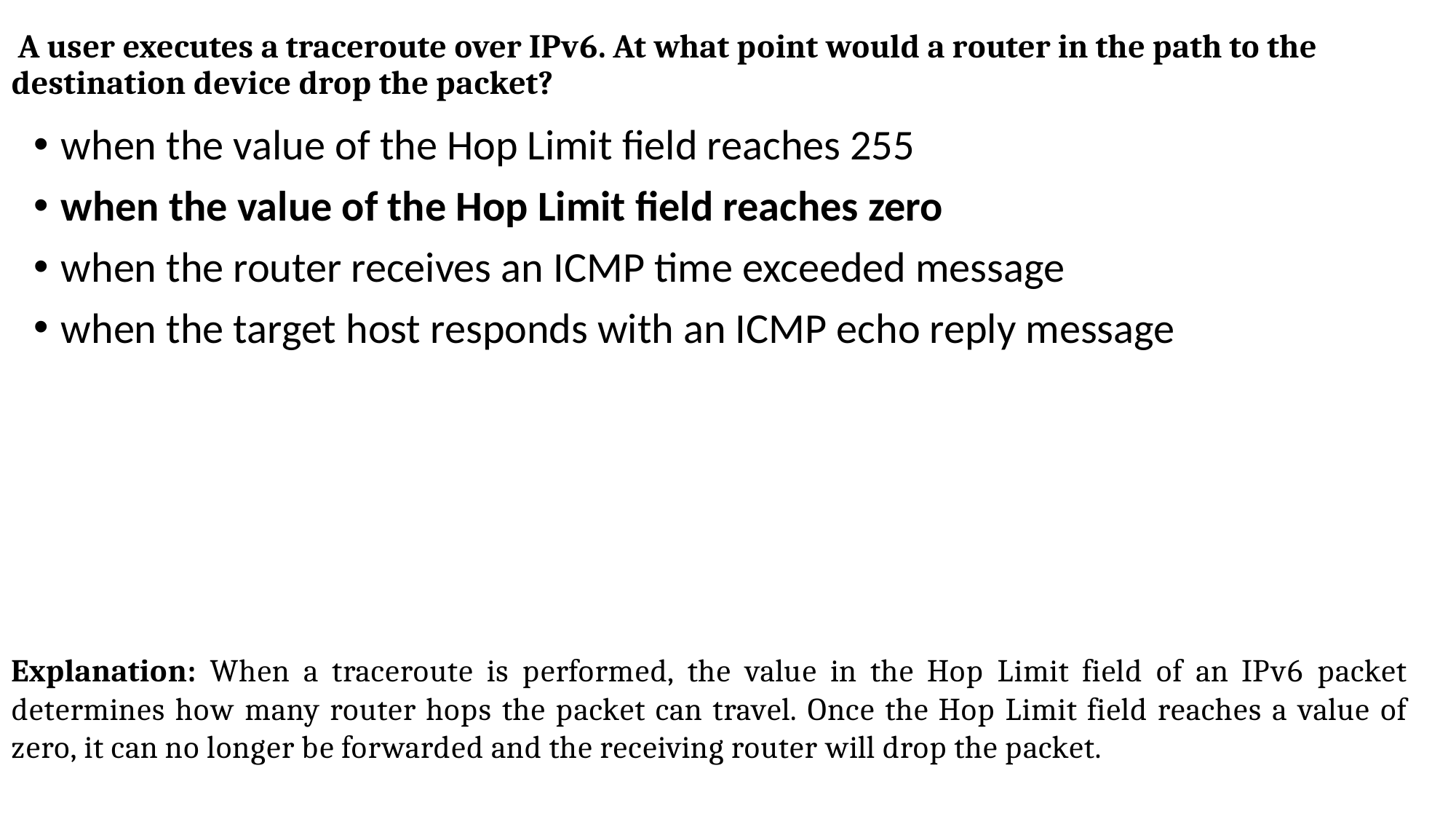

# A user executes a traceroute over IPv6. At what point would a router in the path to the destination device drop the packet?
when the value of the Hop Limit field reaches 255
when the value of the Hop Limit field reaches zero
when the router receives an ICMP time exceeded message
when the target host responds with an ICMP echo reply message
Explanation: When a traceroute is performed, the value in the Hop Limit field of an IPv6 packet determines how many router hops the packet can travel. Once the Hop Limit field reaches a value of zero, it can no longer be forwarded and the receiving router will drop the packet.